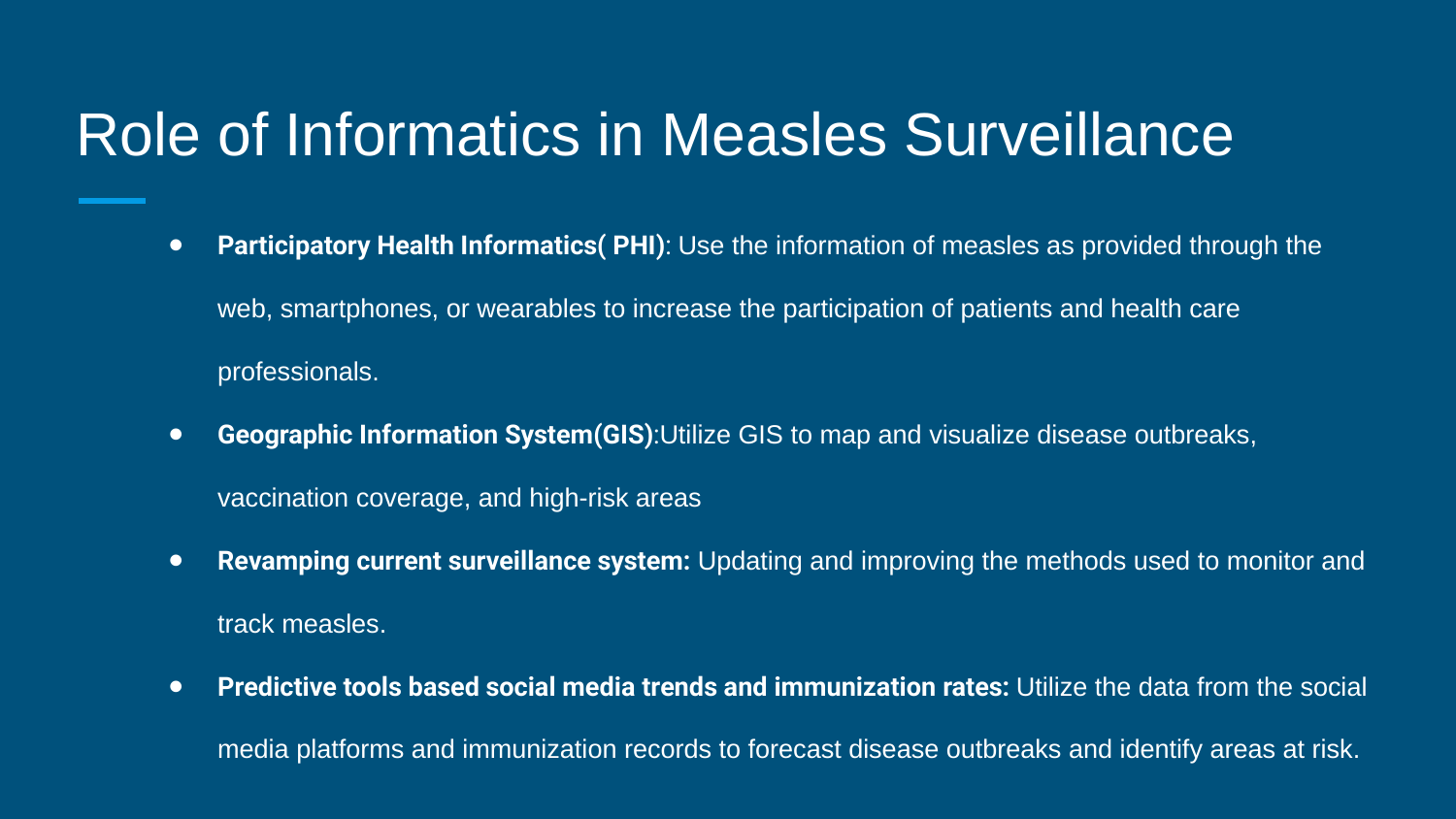

# Role of Informatics in Measles Surveillance
Participatory Health Informatics( PHI): Use the information of measles as provided through the web, smartphones, or wearables to increase the participation of patients and health care professionals.
Geographic Information System(GIS):Utilize GIS to map and visualize disease outbreaks, vaccination coverage, and high-risk areas
Revamping current surveillance system: Updating and improving the methods used to monitor and track measles.
Predictive tools based social media trends and immunization rates: Utilize the data from the social media platforms and immunization records to forecast disease outbreaks and identify areas at risk.